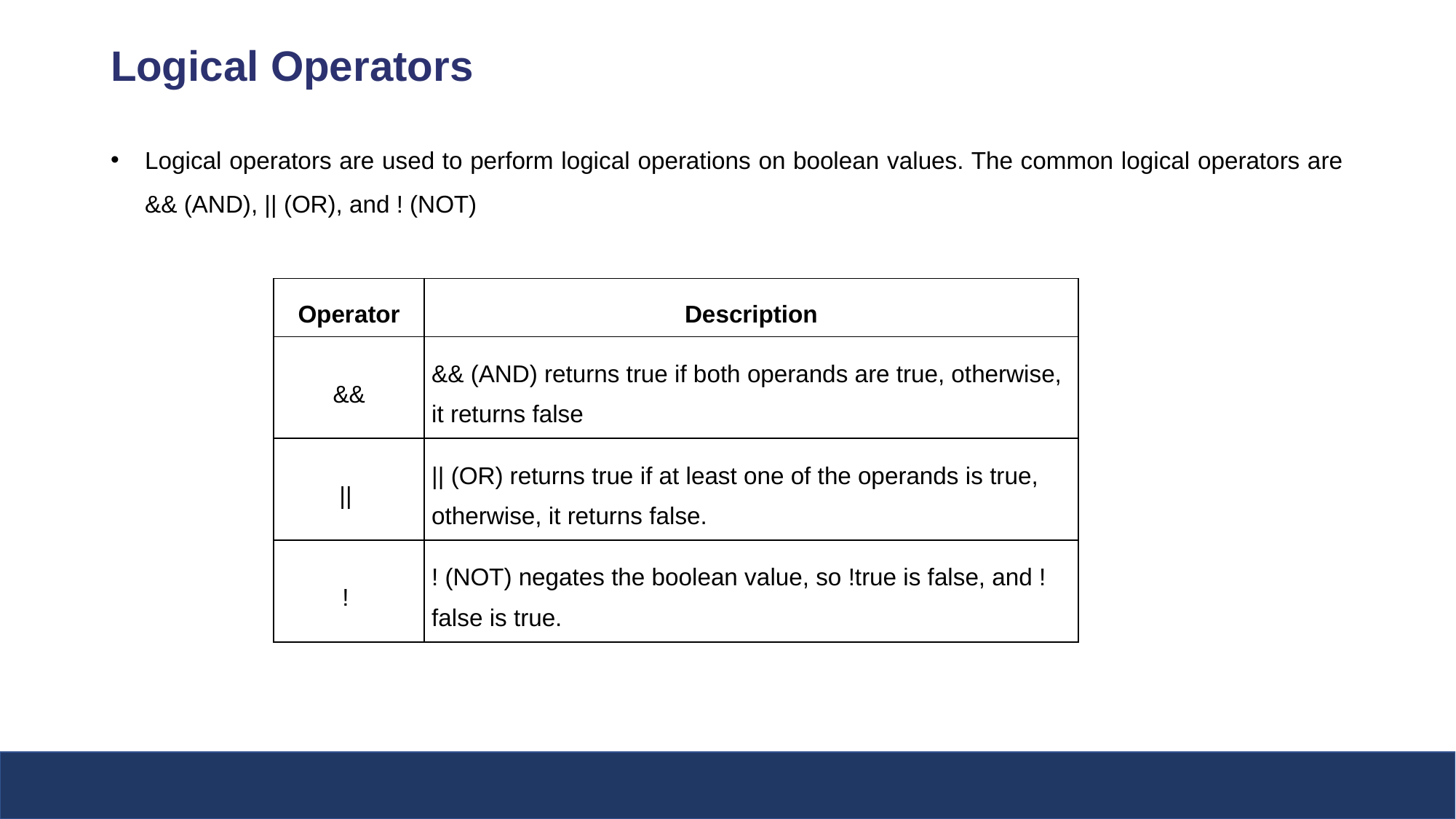

Logical Operators
Logical operators are used to perform logical operations on boolean values. The common logical operators are && (AND), || (OR), and ! (NOT)
| Operator | Description |
| --- | --- |
| && | && (AND) returns true if both operands are true, otherwise, it returns false |
| || | || (OR) returns true if at least one of the operands is true, otherwise, it returns false. |
| ! | ! (NOT) negates the boolean value, so !true is false, and !false is true. |
7